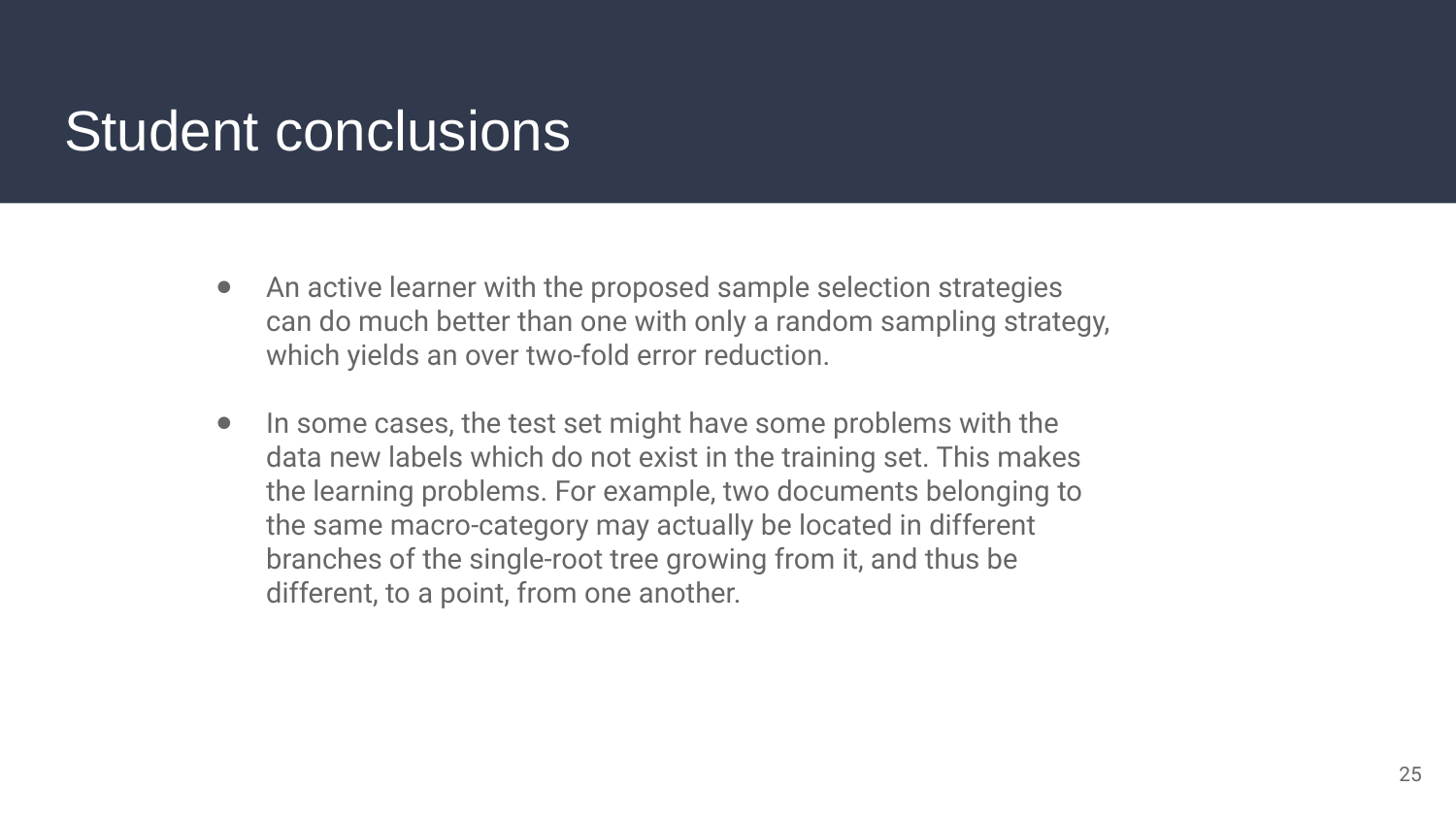

# Student conclusions
An active learner with the proposed sample selection strategies can do much better than one with only a random sampling strategy, which yields an over two-fold error reduction.

In some cases, the test set might have some problems with the data new labels which do not exist in the training set. This makes the learning problems. For example, two documents belonging to the same macro-category may actually be located in different branches of the single-root tree growing from it, and thus be different, to a point, from one another.
25